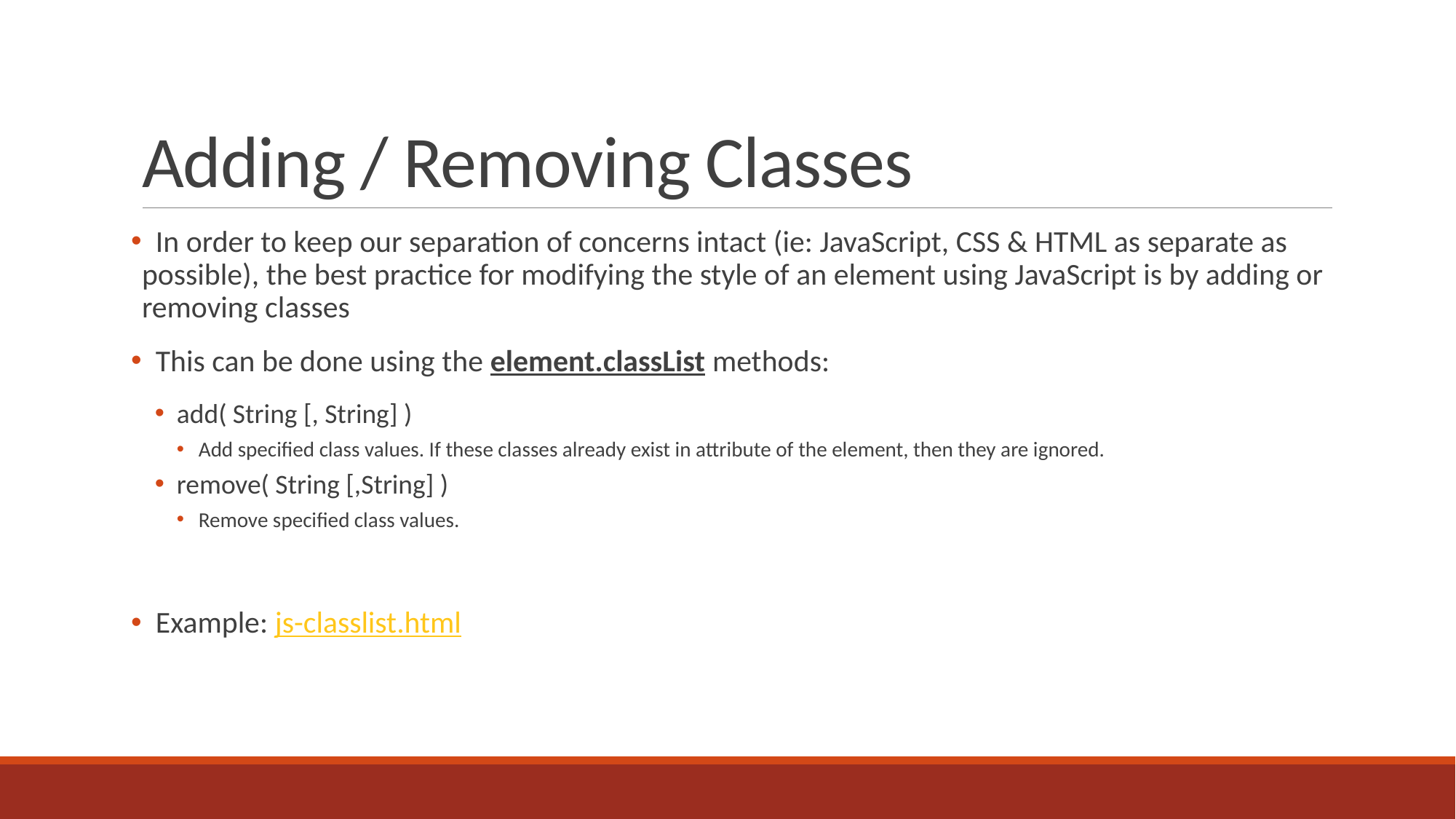

# Adding / Removing Classes
  In order to keep our separation of concerns intact (ie: JavaScript, CSS & HTML as separate as possible), the best practice for modifying the style of an element using JavaScript is by adding or removing classes
  This can be done using the element.classList methods:
add( String [, String] )
Add specified class values. If these classes already exist in attribute of the element, then they are ignored.
remove( String [,String] )
Remove specified class values.

  Example: js-classlist.html